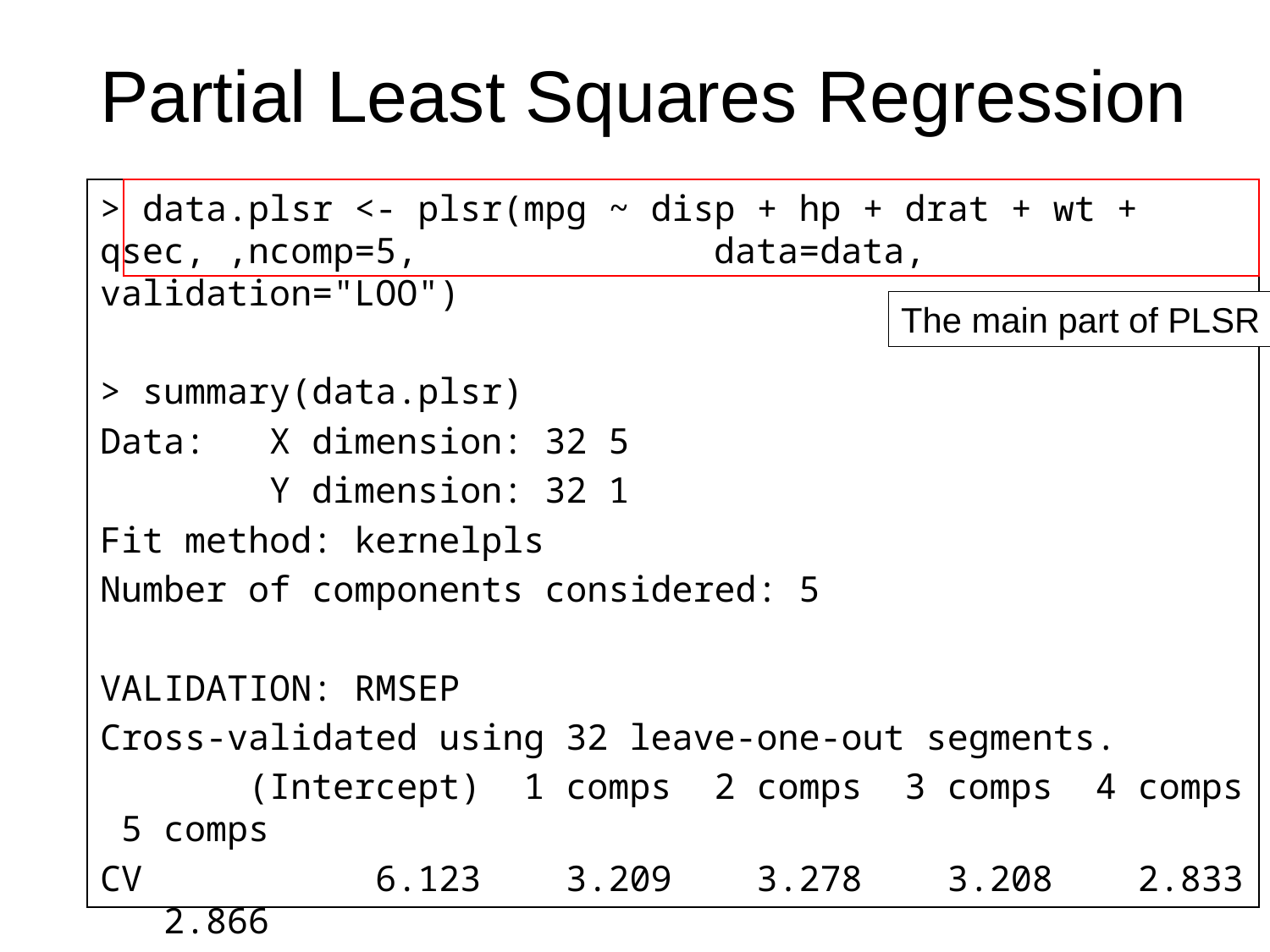

# Partial Least Squares Regression
> data.plsr <- plsr(mpg ~ disp + hp + drat + wt + qsec, ,ncomp=5, 	 	     data=data, validation="LOO")

> summary(data.plsr)
Data:   X dimension: 32 5
        Y dimension: 32 1
Fit method: kernelpls
Number of components considered: 5

VALIDATION: RMSEP
Cross-validated using 32 leave-one-out segments.
       (Intercept)  1 comps  2 comps  3 comps  4 comps  5 comps
CV           6.123    3.209    3.278    3.208    2.833    2.866
adjCV        6.123    3.206    3.273    3.203    2.824    2.856

The main part of PLSR